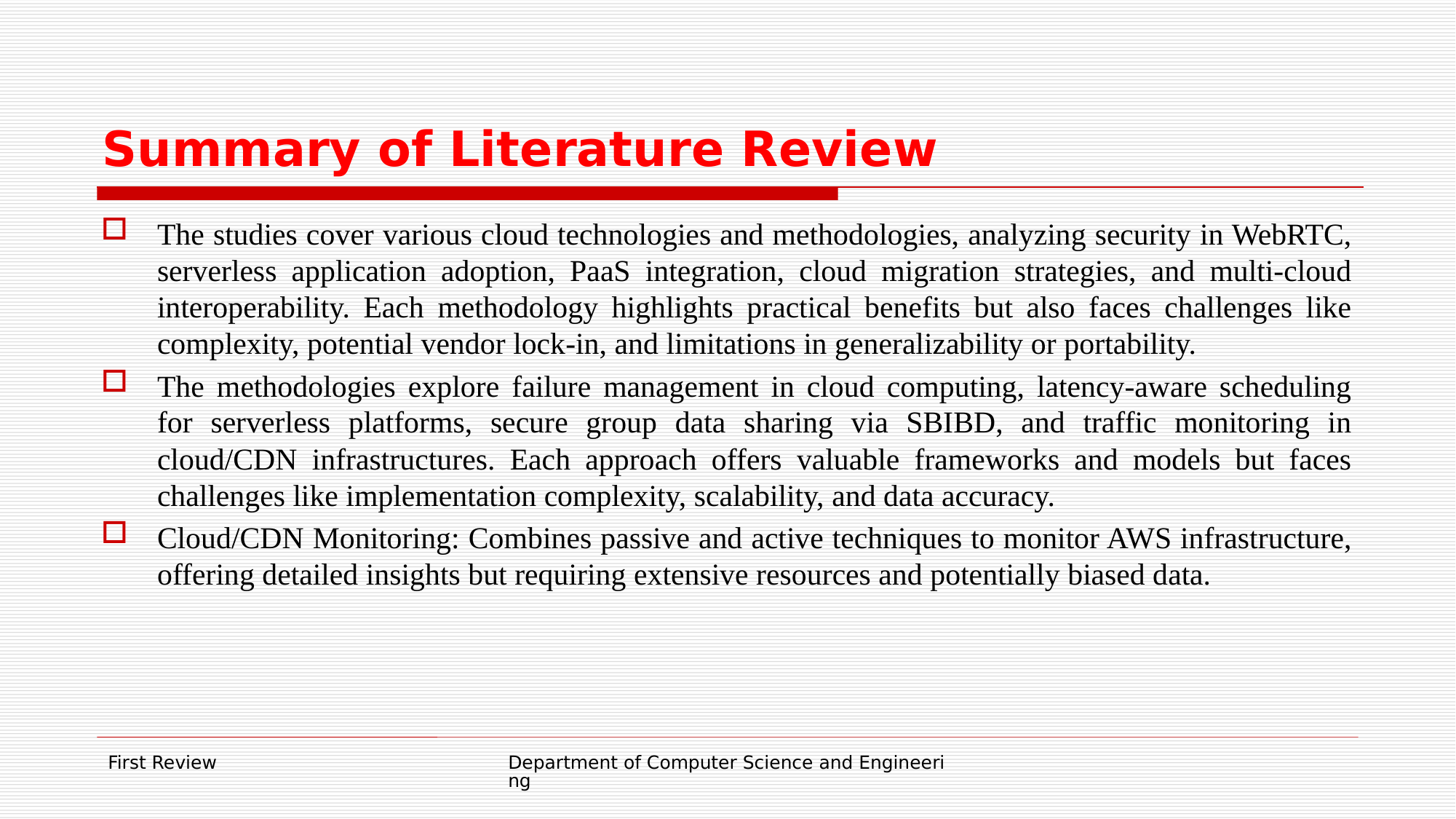

# Summary of Literature Review
The studies cover various cloud technologies and methodologies, analyzing security in WebRTC, serverless application adoption, PaaS integration, cloud migration strategies, and multi-cloud interoperability. Each methodology highlights practical benefits but also faces challenges like complexity, potential vendor lock-in, and limitations in generalizability or portability.
The methodologies explore failure management in cloud computing, latency-aware scheduling for serverless platforms, secure group data sharing via SBIBD, and traffic monitoring in cloud/CDN infrastructures. Each approach offers valuable frameworks and models but faces challenges like implementation complexity, scalability, and data accuracy.
Cloud/CDN Monitoring: Combines passive and active techniques to monitor AWS infrastructure, offering detailed insights but requiring extensive resources and potentially biased data.
First Review
Department of Computer Science and Engineering
11